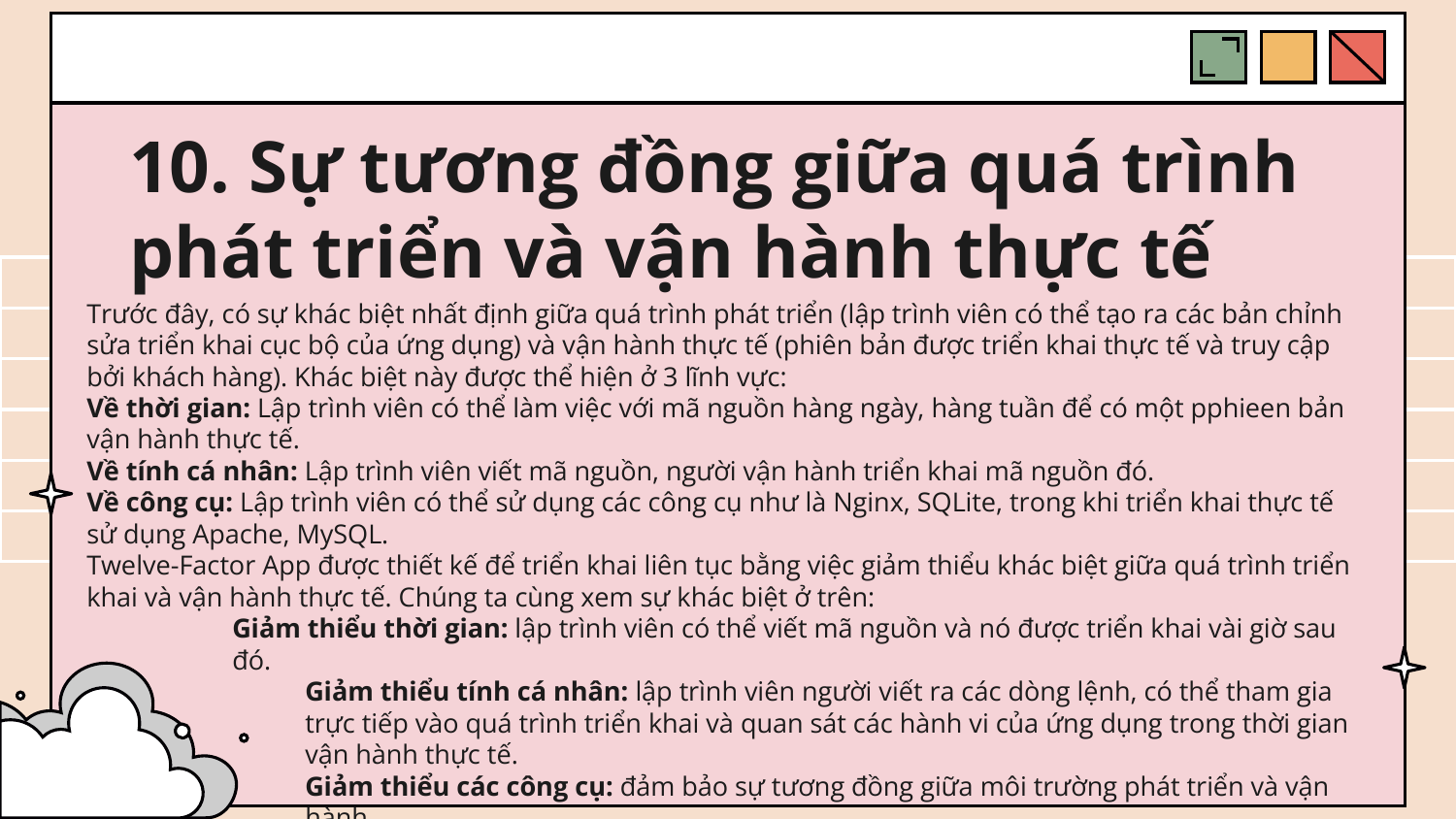

# 10. Sự tương đồng giữa quá trình phát triển và vận hành thực tế
Trước đây, có sự khác biệt nhất định giữa quá trình phát triển (lập trình viên có thể tạo ra các bản chỉnh sửa triển khai cục bộ của ứng dụng) và vận hành thực tế (phiên bản được triển khai thực tế và truy cập bởi khách hàng). Khác biệt này được thể hiện ở 3 lĩnh vực:
Về thời gian: Lập trình viên có thể làm việc với mã nguồn hàng ngày, hàng tuần để có một pphieen bản vận hành thực tế.
Về tính cá nhân: Lập trình viên viết mã nguồn, người vận hành triển khai mã nguồn đó.
Về công cụ: Lập trình viên có thể sử dụng các công cụ như là Nginx, SQLite, trong khi triển khai thực tế sử dụng Apache, MySQL.
Twelve-Factor App được thiết kế để triển khai liên tục bằng việc giảm thiểu khác biệt giữa quá trình triển khai và vận hành thực tế. Chúng ta cùng xem sự khác biệt ở trên:
Giảm thiểu thời gian: lập trình viên có thể viết mã nguồn và nó được triển khai vài giờ sau đó.
Giảm thiểu tính cá nhân: lập trình viên người viết ra các dòng lệnh, có thể tham gia trực tiếp vào quá trình triển khai và quan sát các hành vi của ứng dụng trong thời gian vận hành thực tế.
Giảm thiểu các công cụ: đảm bảo sự tương đồng giữa môi trường phát triển và vận hành.